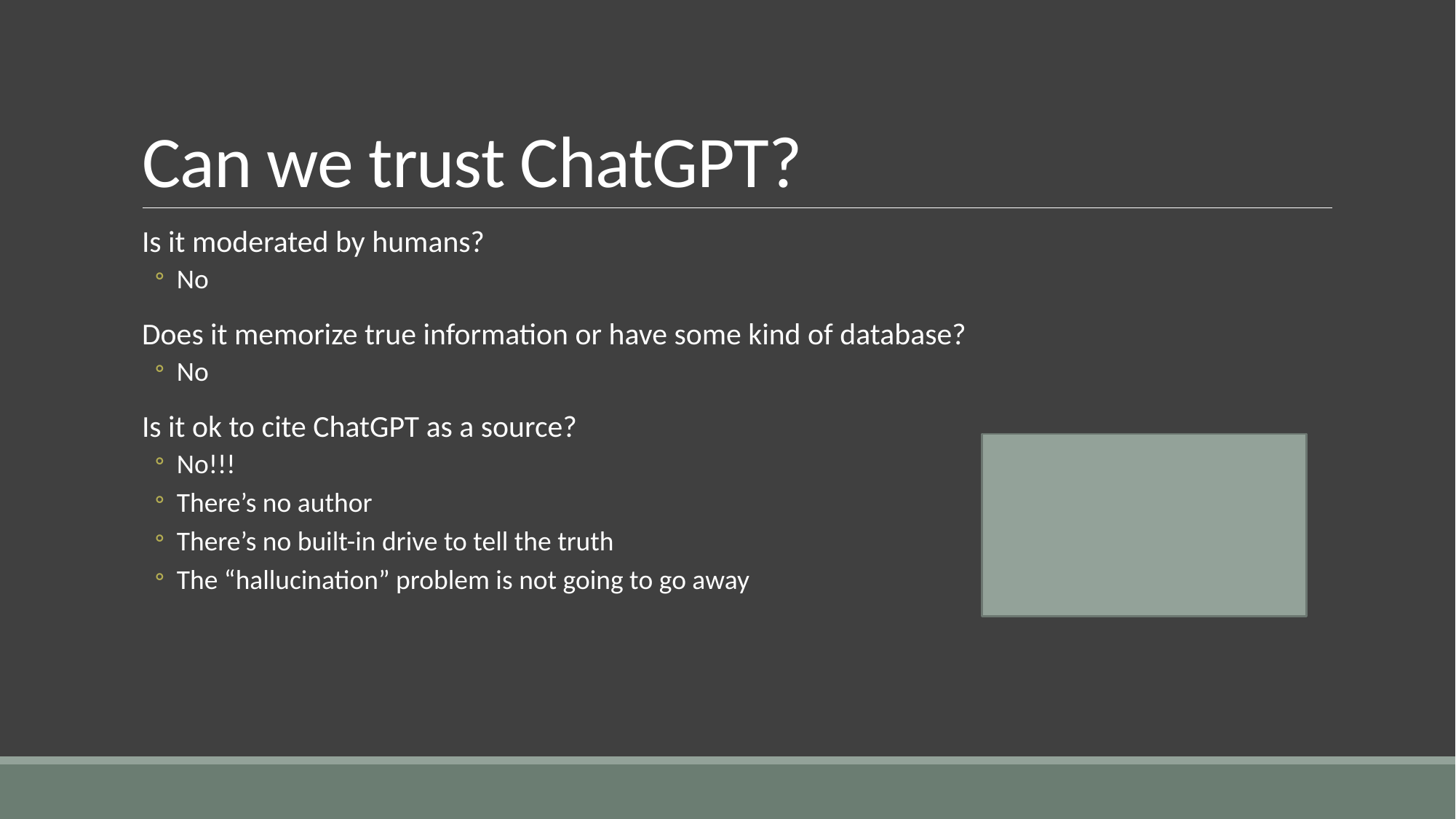

# Can we trust ChatGPT?
Is it moderated by humans?
No
Does it memorize true information or have some kind of database?
No
Is it ok to cite ChatGPT as a source?
No!!!
There’s no author
There’s no built-in drive to tell the truth
The “hallucination” problem is not going to go away